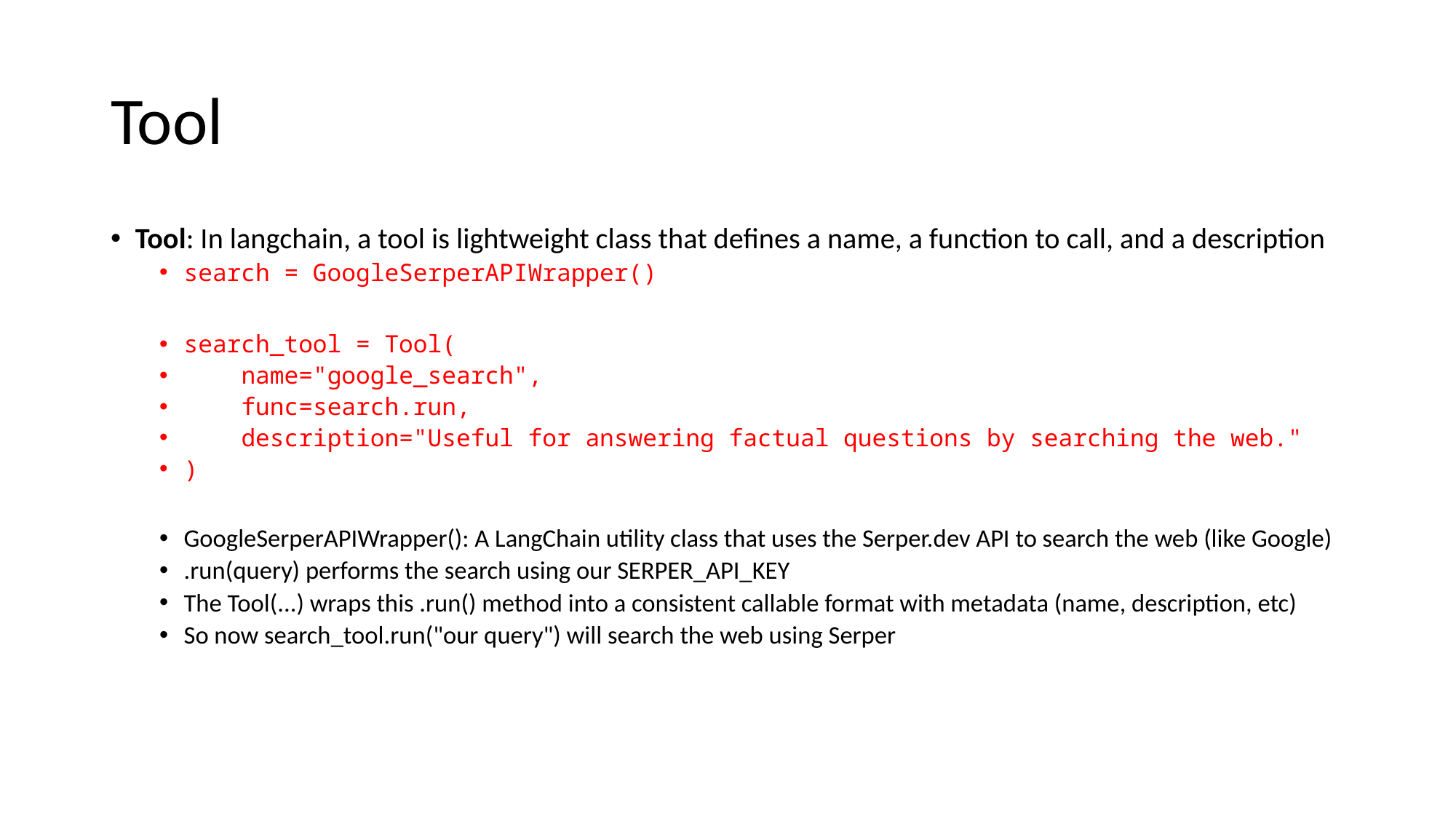

# Tool
Tool: In langchain, a tool is lightweight class that defines a name, a function to call, and a description
search = GoogleSerperAPIWrapper()

search_tool = Tool(
    name="google_search",
    func=search.run,
    description="Useful for answering factual questions by searching the web."
)

GoogleSerperAPIWrapper(): A LangChain utility class that uses the Serper.dev API to search the web (like Google)
.run(query) performs the search using our SERPER_API_KEY
The Tool(...) wraps this .run() method into a consistent callable format with metadata (name, description, etc)
So now search_tool.run("our query") will search the web using Serper